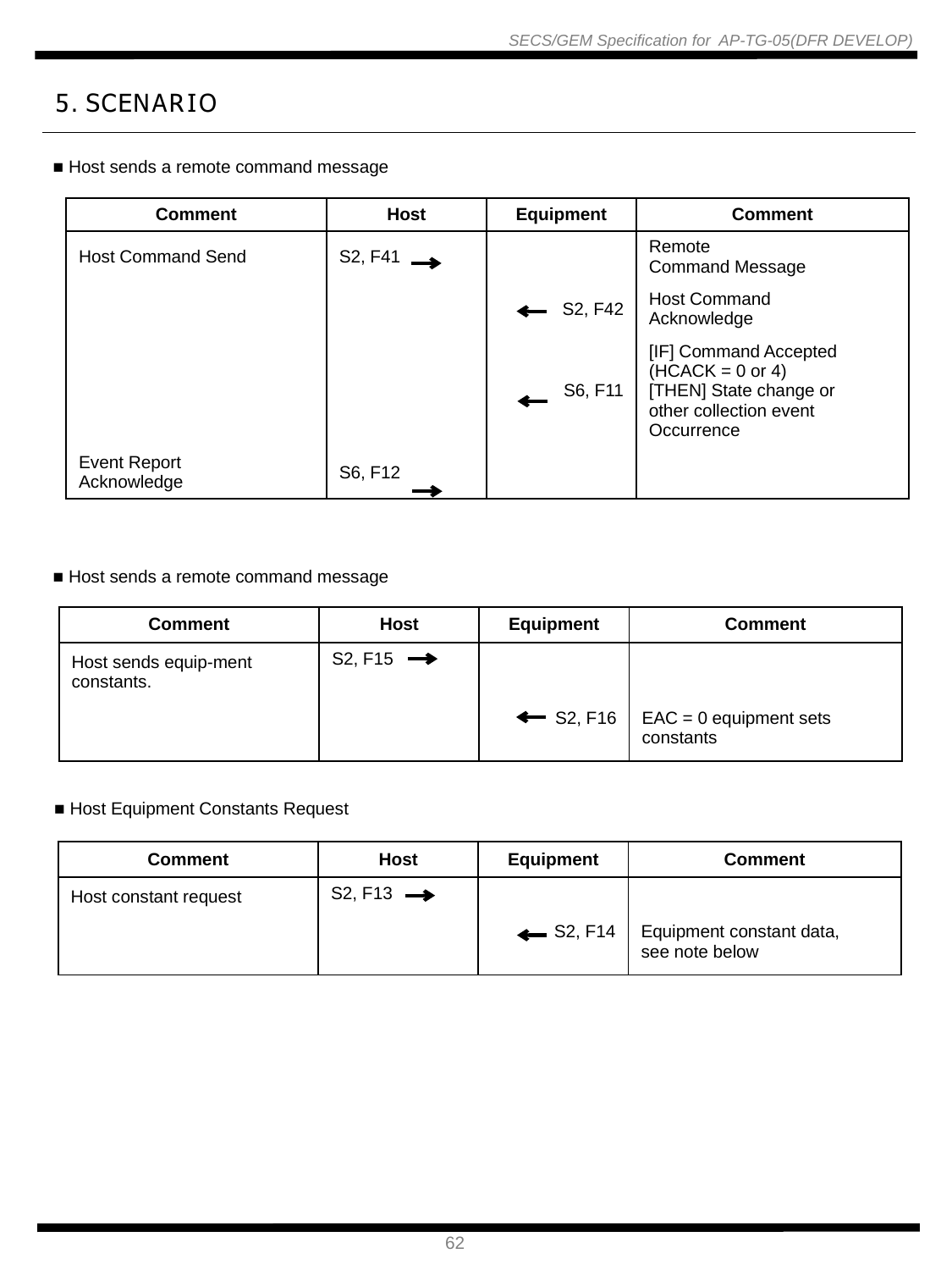

5. SCENARIO
■ Host sends a remote command message
| Comment | Host | Equipment | Comment |
| --- | --- | --- | --- |
| Host Command Send | S2, F41 |  | Remote Command Message |
|  |  | S2, F42 | Host Command Acknowledge |
|  |  | S6, F11 | [IF] Command Accepted (HCACK = 0 or 4) [THEN] State change or other collection event Occurrence |
| Event Report Acknowledge | S6, F12 |  |  |
■ Host sends a remote command message
| Comment | Host | Equipment | Comment |
| --- | --- | --- | --- |
| Host sends equip-ment constants. | S2, F15 |  |  |
|  |  | S2, F16 | EAC = 0 equipment sets constants |
■ Host Equipment Constants Request
| Comment | Host | Equipment | Comment |
| --- | --- | --- | --- |
| Host constant request | S2, F13 |  |  |
|  |  | S2, F14 | Equipment constant data, see note below |